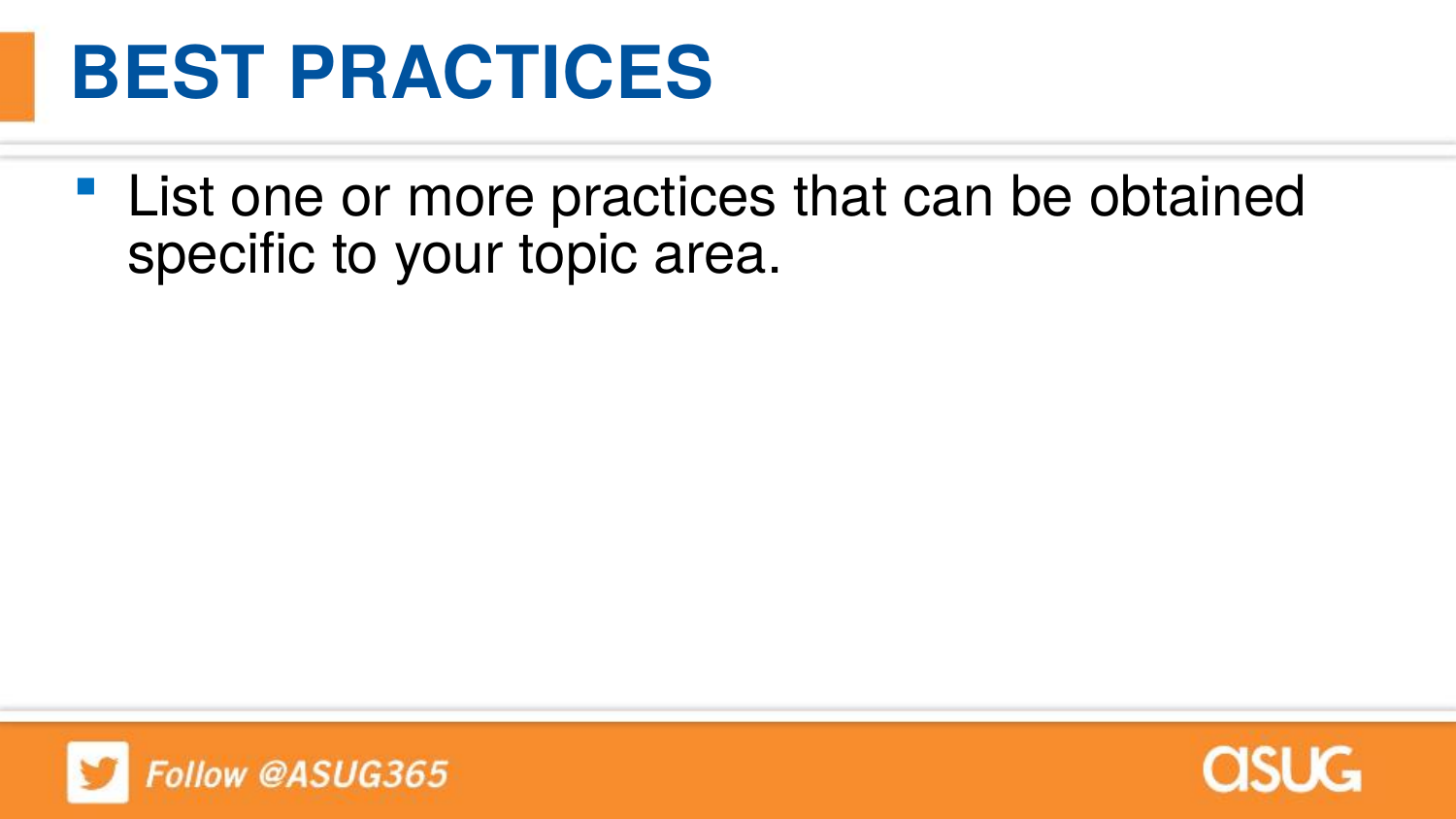

# BEST PRACTICES
List one or more practices that can be obtained specific to your topic area.